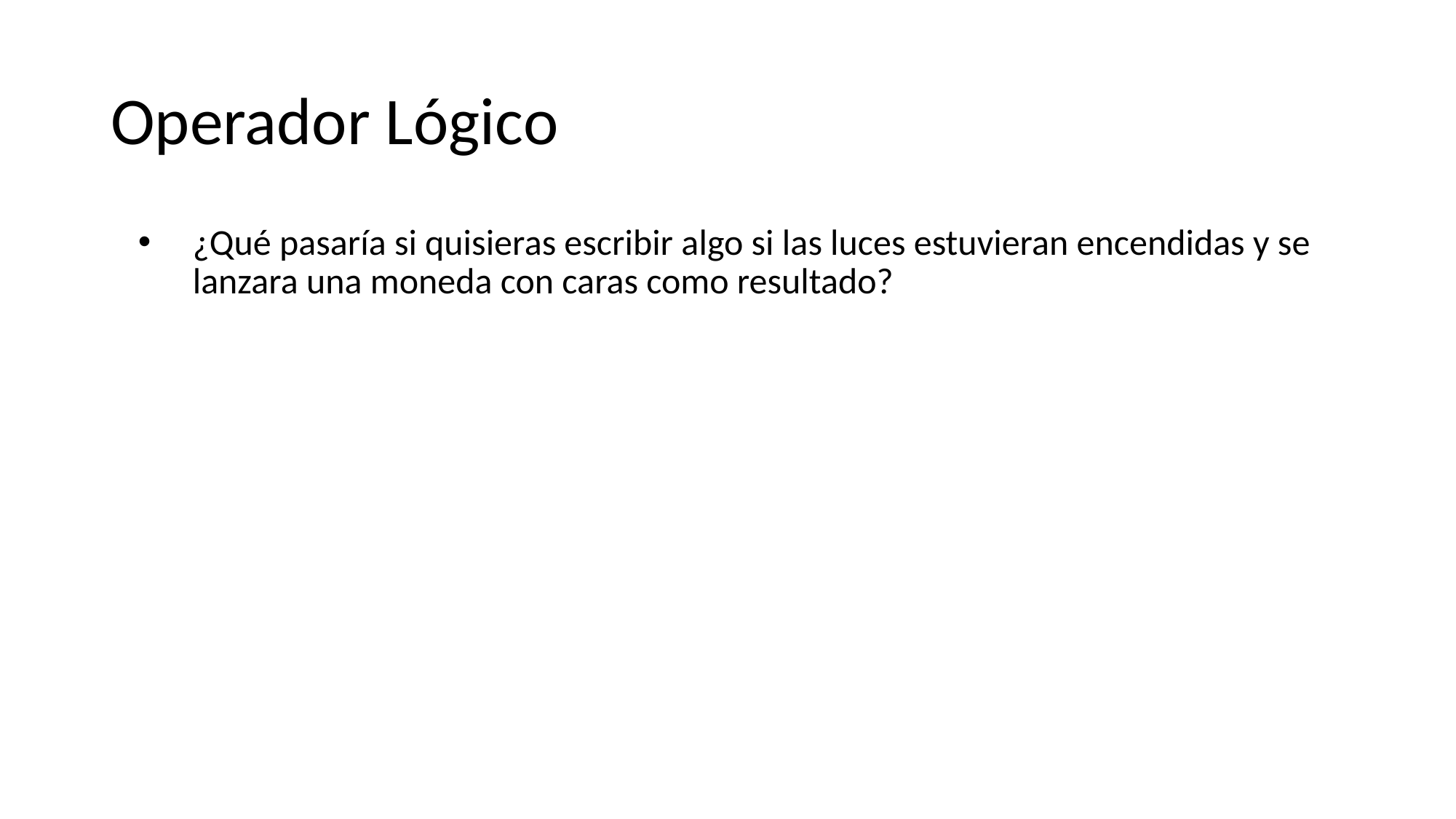

# Operador Lógico
¿Qué pasaría si quisieras escribir algo si las luces estuvieran encendidas y se lanzara una moneda con caras como resultado?